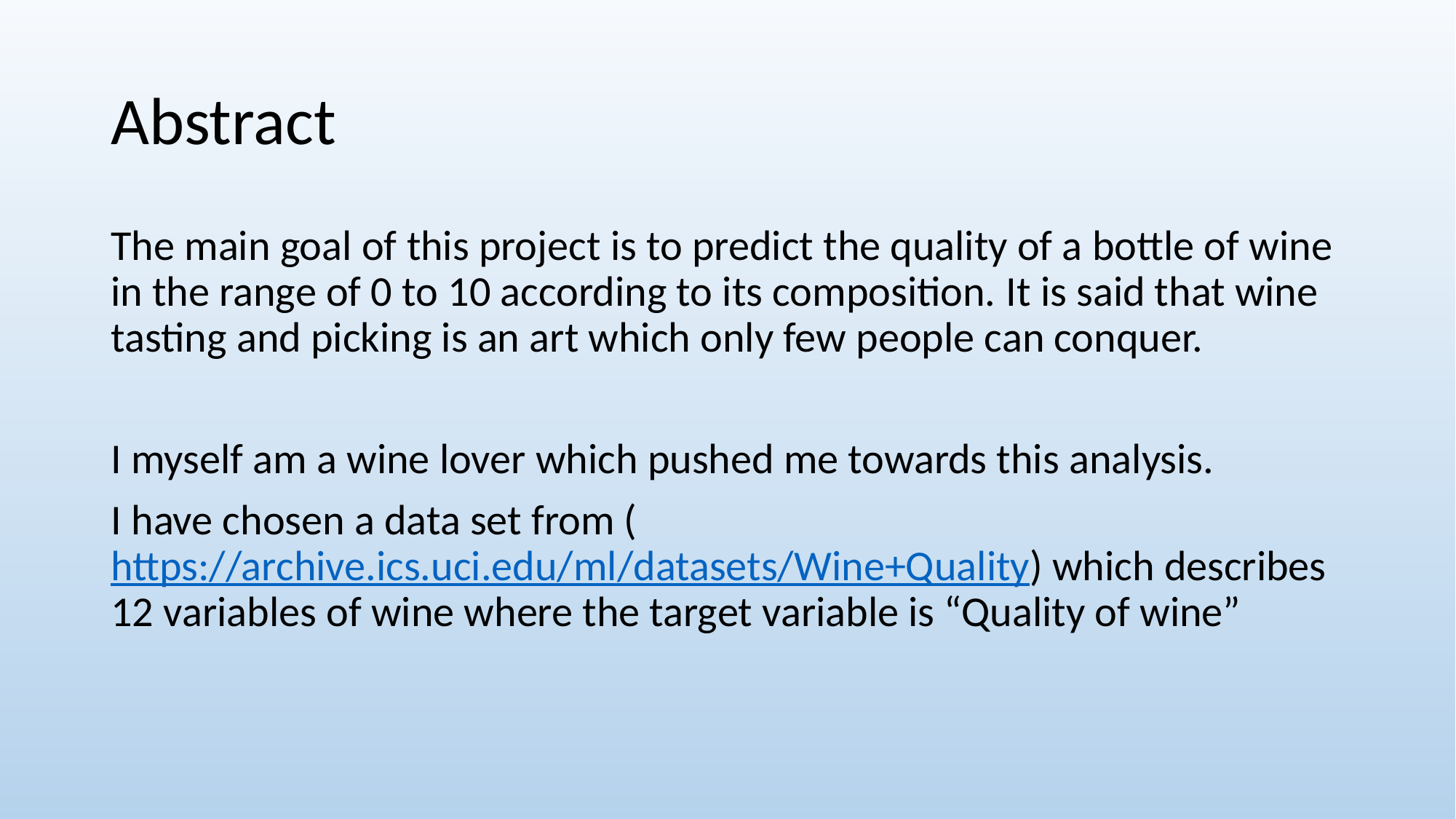

# Abstract
The main goal of this project is to predict the quality of a bottle of wine in the range of 0 to 10 according to its composition. It is said that wine tasting and picking is an art which only few people can conquer.

I myself am a wine lover which pushed me towards this analysis.
I have chosen a data set from (https://archive.ics.uci.edu/ml/datasets/Wine+Quality) which describes 12 variables of wine where the target variable is “Quality of wine”